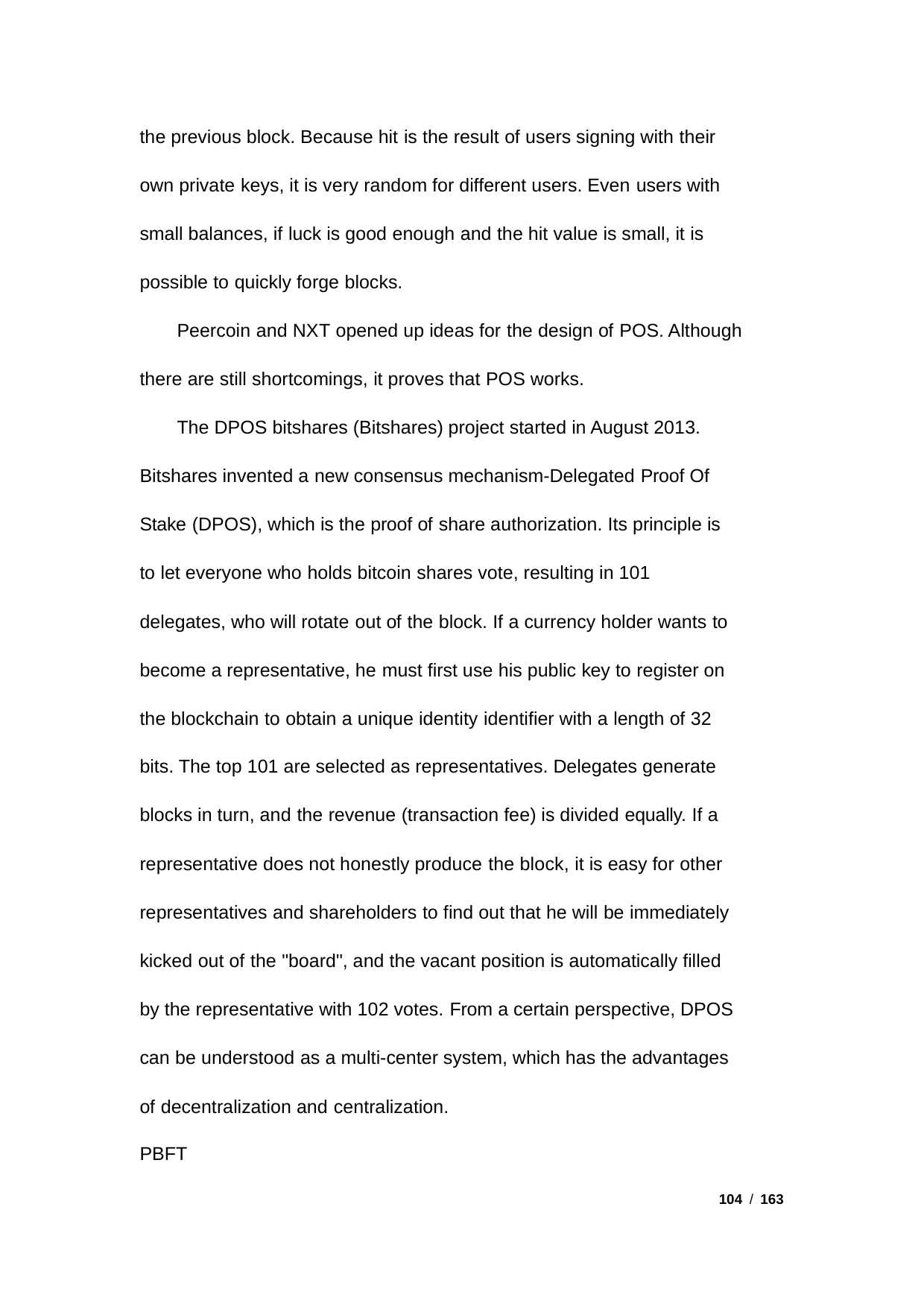

the previous block. Because hit is the result of users signing with their
own private keys, it is very random for different users. Even users with
small balances, if luck is good enough and the hit value is small, it is
possible to quickly forge blocks.
Peercoin and NXT opened up ideas for the design of POS. Although
there are still shortcomings, it proves that POS works.
The DPOS bitshares (Bitshares) project started in August 2013.
Bitshares invented a new consensus mechanism-Delegated Proof Of
Stake (DPOS), which is the proof of share authorization. Its principle is
to let everyone who holds bitcoin shares vote, resulting in 101
delegates, who will rotate out of the block. If a currency holder wants to
become a representative, he must first use his public key to register on
the blockchain to obtain a unique identity identifier with a length of 32
bits. The top 101 are selected as representatives. Delegates generate
blocks in turn, and the revenue (transaction fee) is divided equally. If a
representative does not honestly produce the block, it is easy for other
representatives and shareholders to find out that he will be immediately
kicked out of the "board", and the vacant position is automatically filled
by the representative with 102 votes. From a certain perspective, DPOS
can be understood as a multi-center system, which has the advantages
of decentralization and centralization.
PBFT
104 / 163